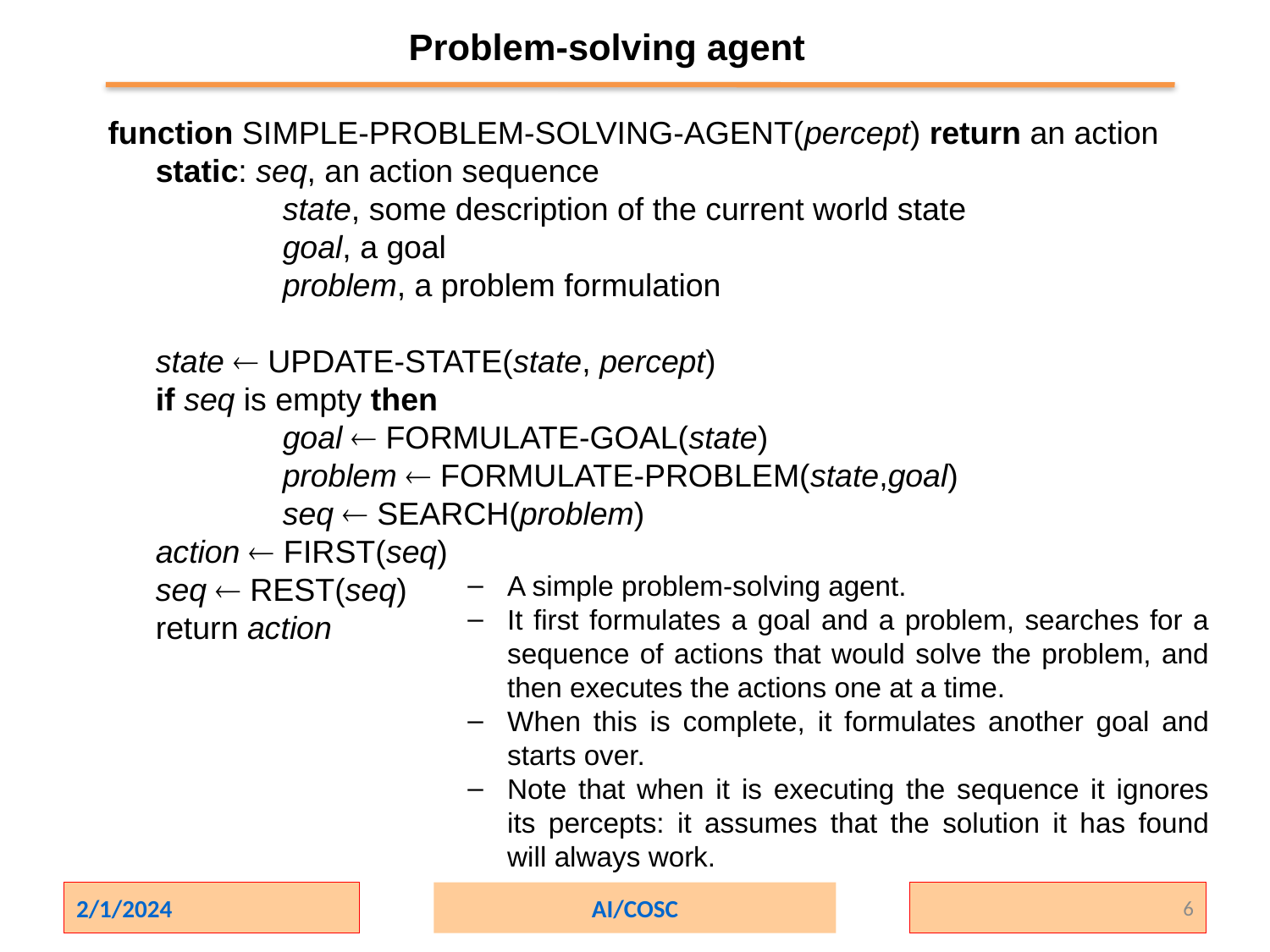

# Problem-solving agent
function SIMPLE-PROBLEM-SOLVING-AGENT(percept) return an action
	static: seq, an action sequence
		state, some description of the current world state
		goal, a goal
		problem, a problem formulation

	state ← UPDATE-STATE(state, percept)
	if seq is empty then
		goal ← FORMULATE-GOAL(state)
		problem ← FORMULATE-PROBLEM(state,goal)
		seq ← SEARCH(problem)
	action ← FIRST(seq)
	seq ← REST(seq)
	return action
A simple problem-solving agent.
It first formulates a goal and a problem, searches for a sequence of actions that would solve the problem, and then executes the actions one at a time.
When this is complete, it formulates another goal and starts over.
Note that when it is executing the sequence it ignores its percepts: it assumes that the solution it has found will always work.
2/1/2024
AI/COSC
6